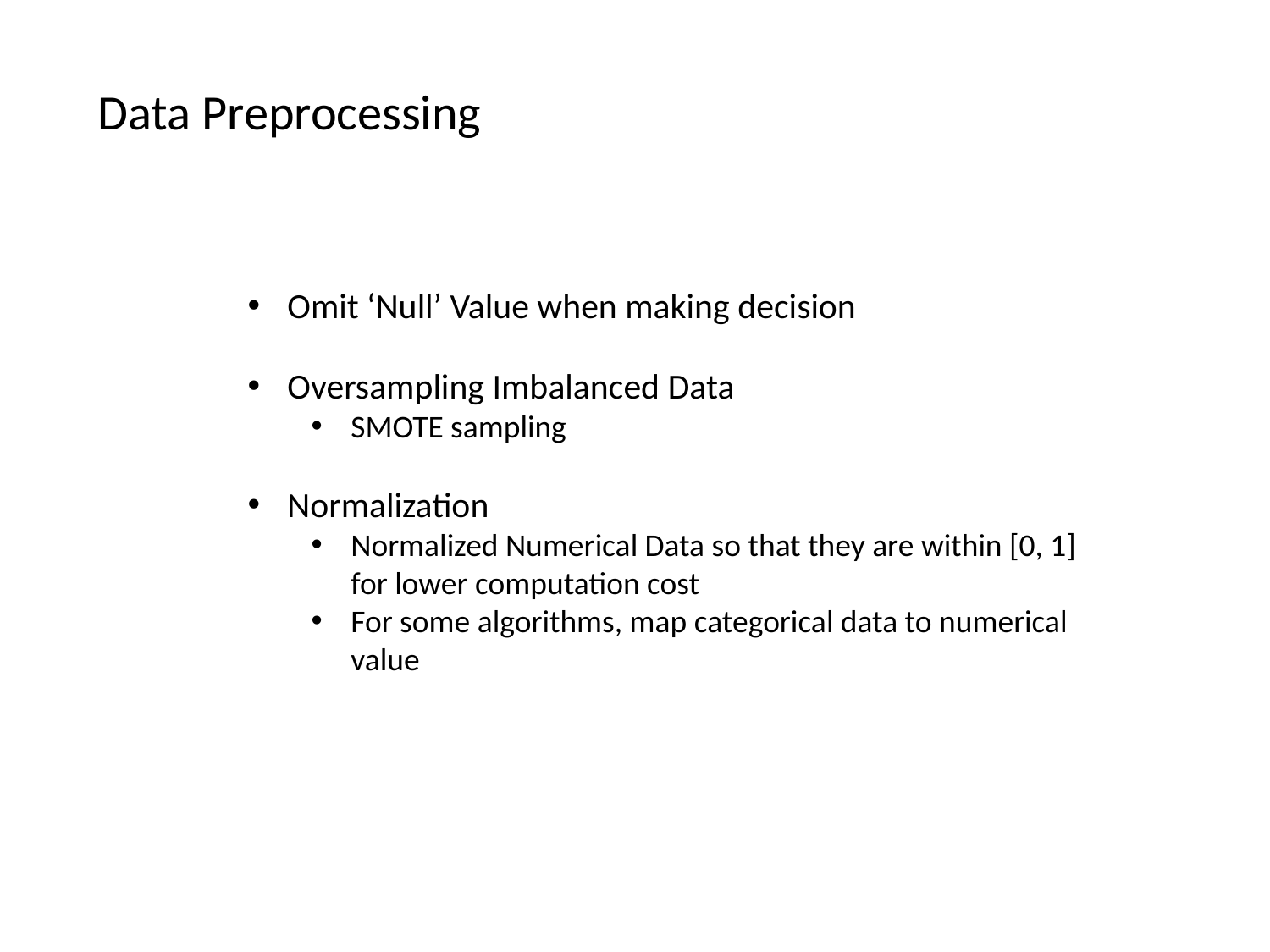

Data Preprocessing
Omit ‘Null’ Value when making decision

Oversampling Imbalanced Data
SMOTE sampling

Normalization
Normalized Numerical Data so that they are within [0, 1] for lower computation cost
For some algorithms, map categorical data to numerical value